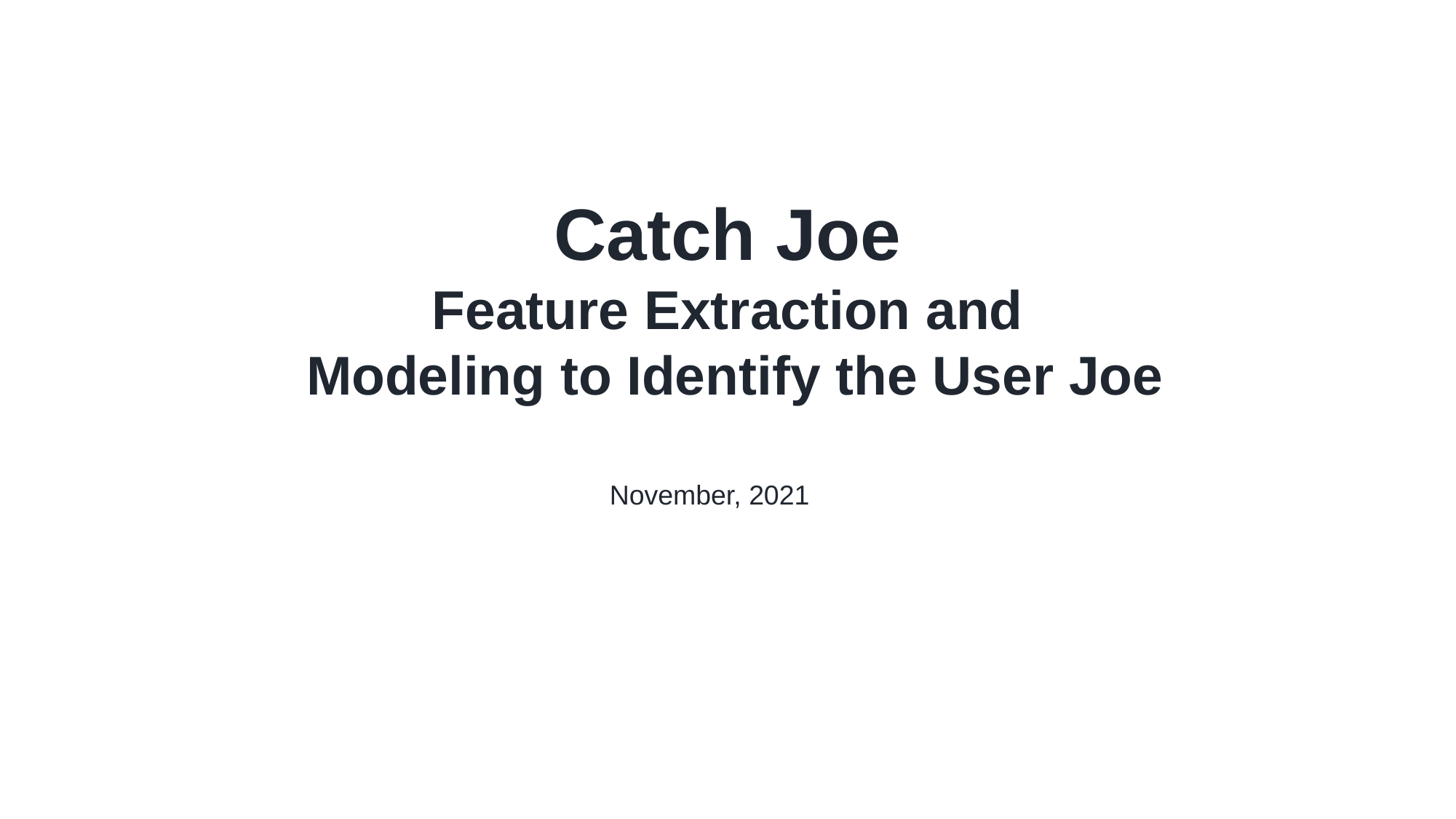

Catch Joe
Feature Extraction and
 Modeling to Identify the User Joe
November, 2021
Embracing the Technology of Tomorrow